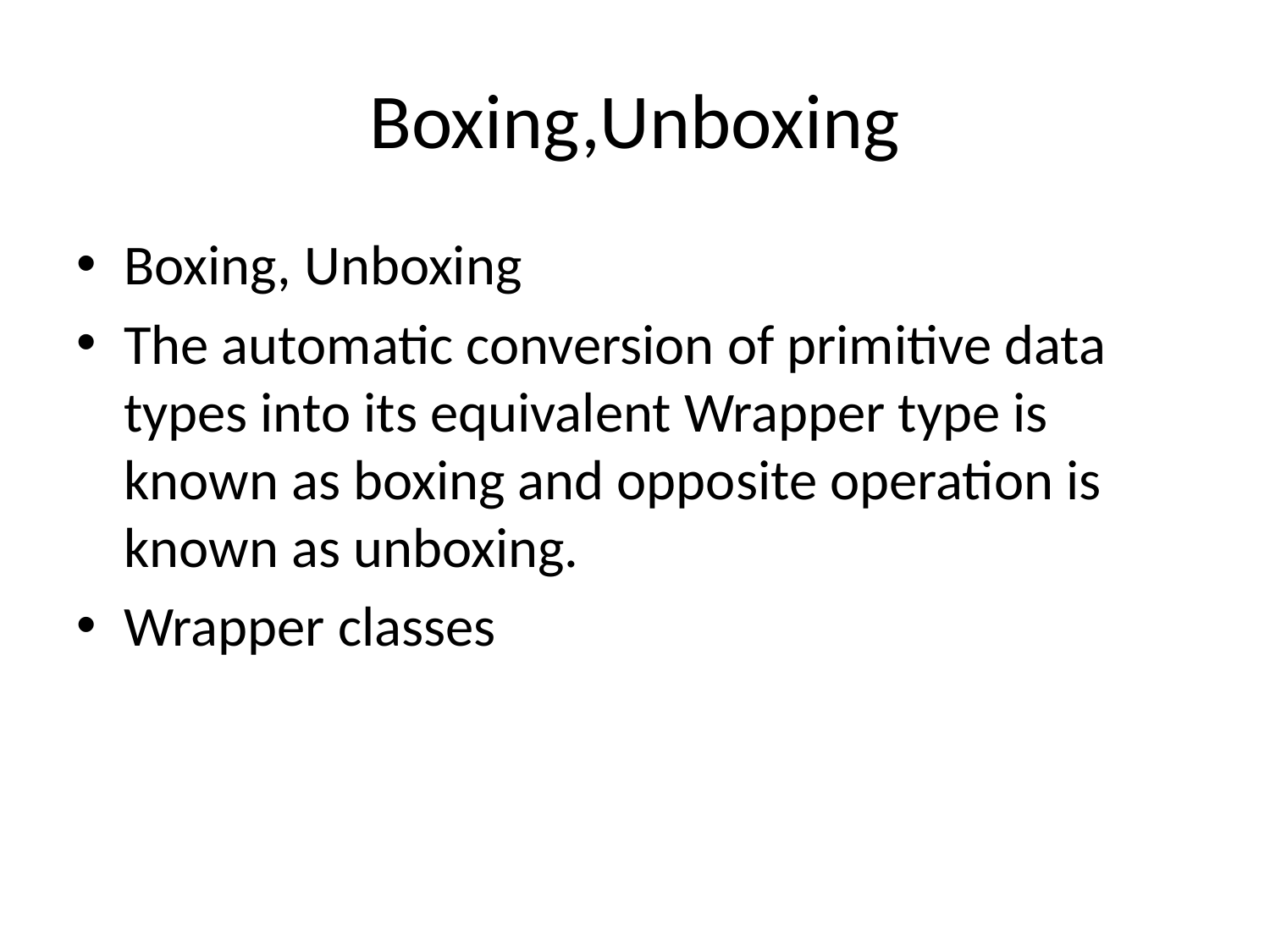

# Boxing,Unboxing
Boxing, Unboxing
The automatic conversion of primitive data types into its equivalent Wrapper type is known as boxing and opposite operation is known as unboxing.
Wrapper classes